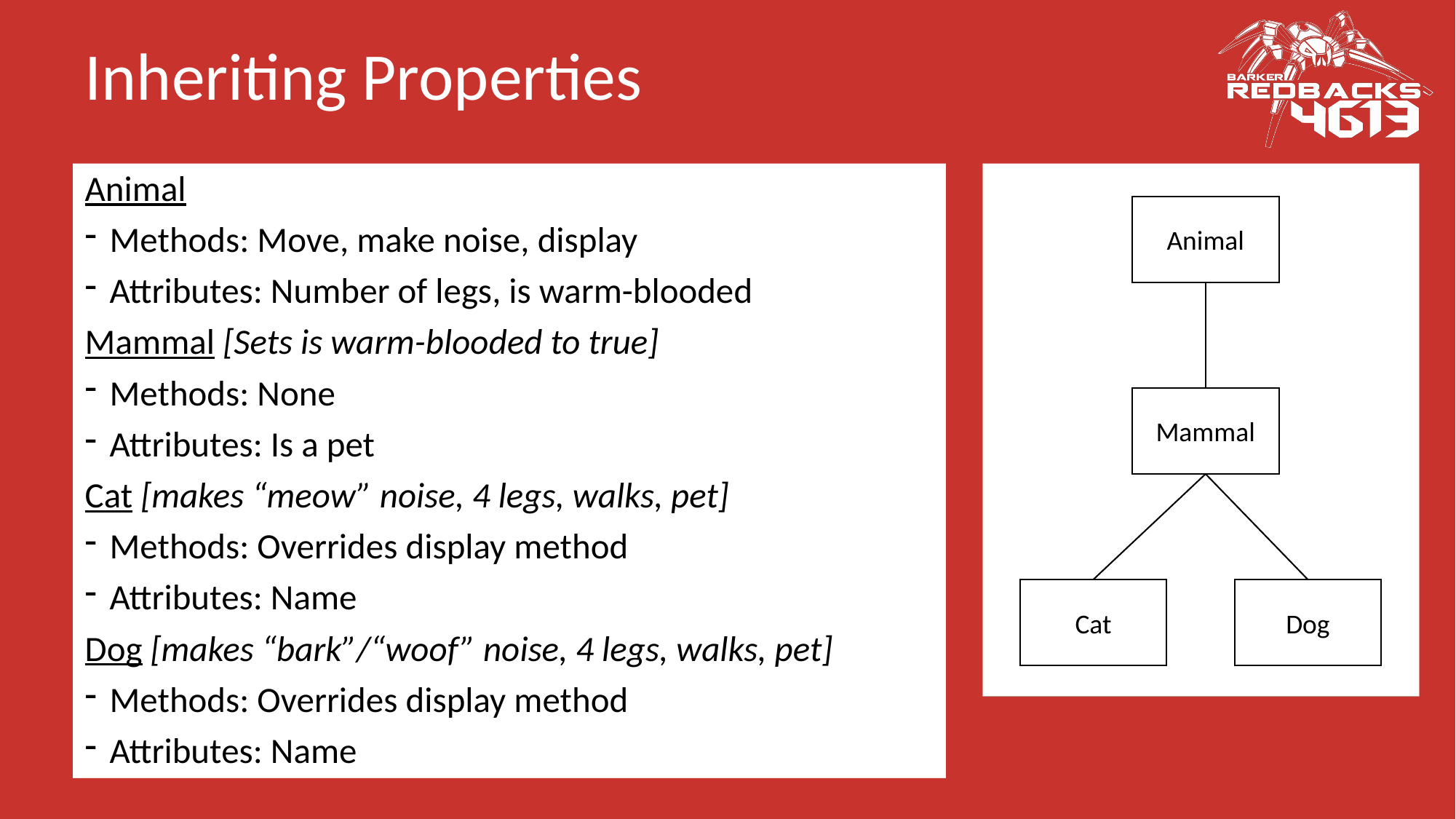

# Inheriting Properties
Animal
Methods: Move, make noise, display
Attributes: Number of legs, is warm-blooded
Mammal [Sets is warm-blooded to true]
Methods: None
Attributes: Is a pet
Cat [makes “meow” noise, 4 legs, walks, pet]
Methods: Overrides display method
Attributes: Name
Dog [makes “bark”/“woof” noise, 4 legs, walks, pet]
Methods: Overrides display method
Attributes: Name
Animal
Mammal
Cat
Dog